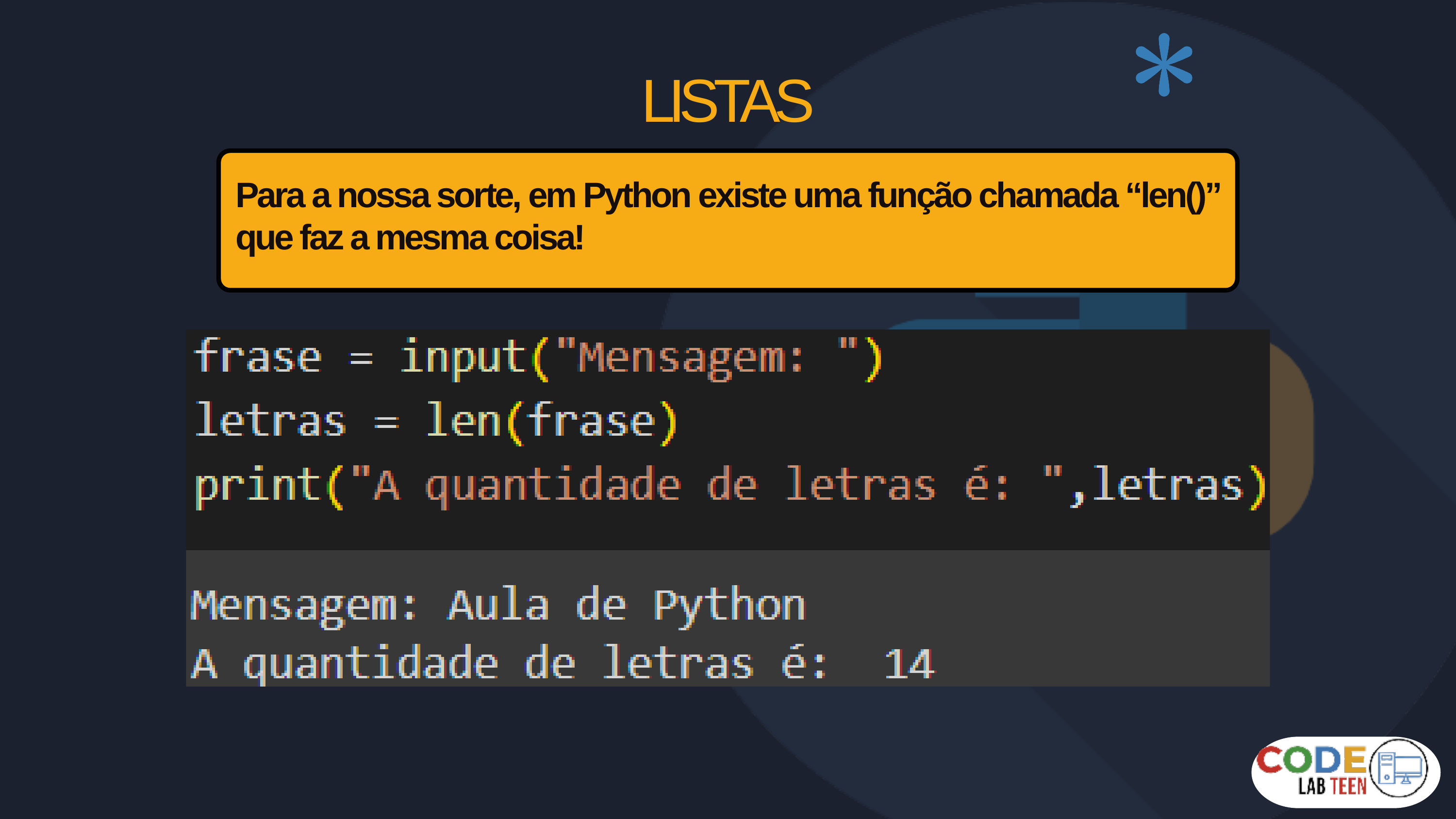

LISTAS

Para a nossa sorte, em Python existe uma função chamada “len()” que faz a mesma coisa!